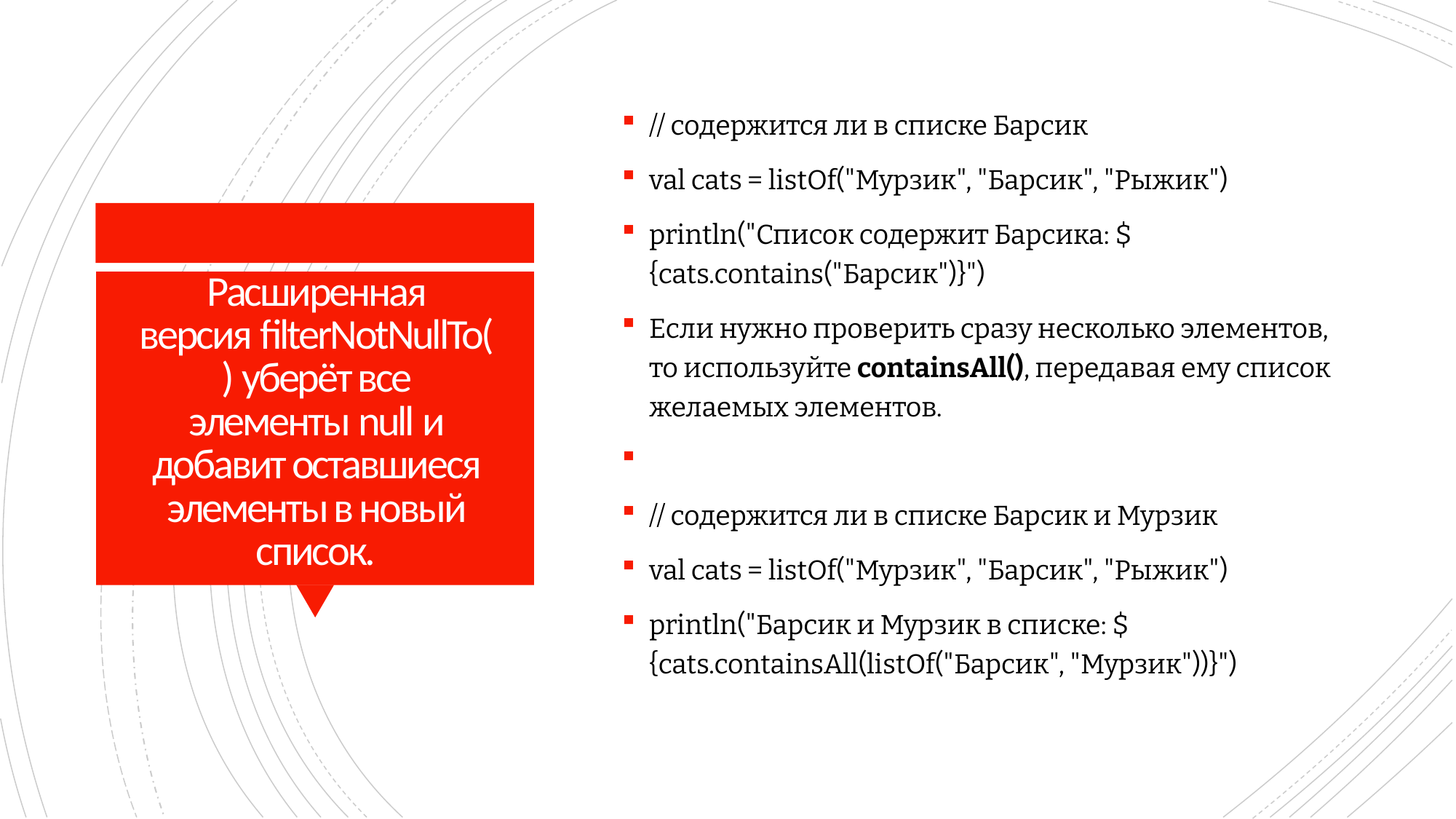

// содержится ли в списке Барсик
val cats = listOf("Мурзик", "Барсик", "Рыжик")
println("Список содержит Барсика: ${cats.contains("Барсик")}")
Если нужно проверить сразу несколько элементов, то используйте containsAll(), передавая ему список желаемых элементов.

// содержится ли в списке Барсик и Мурзик
val cats = listOf("Мурзик", "Барсик", "Рыжик")
println("Барсик и Мурзик в списке: ${cats.containsAll(listOf("Барсик", "Мурзик"))}")

# Расширенная версия filterNotNullTo() уберёт все элементы null и добавит оставшиеся элементы в новый список.